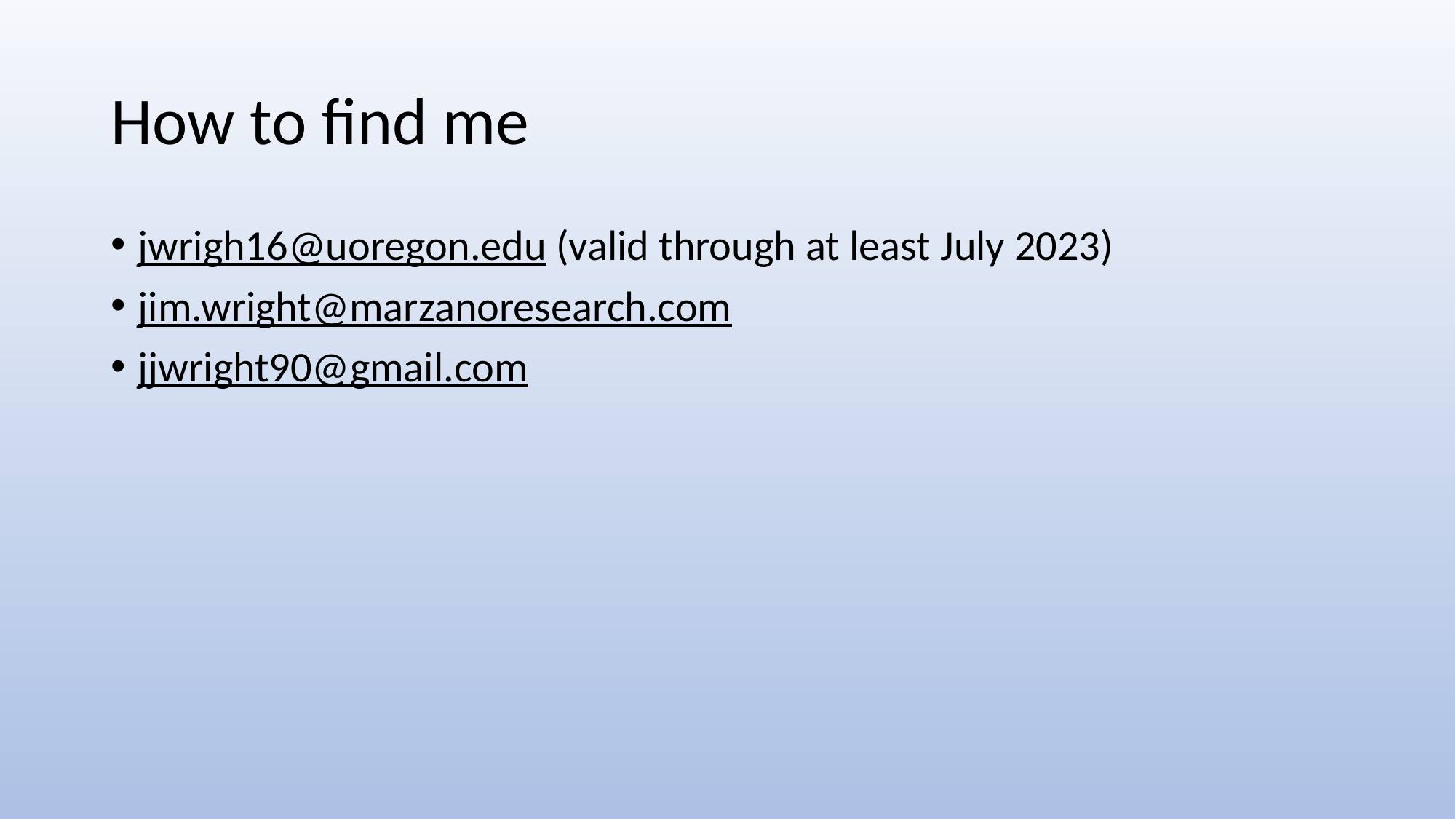

# How to find me
jwrigh16@uoregon.edu (valid through at least July 2023)
jim.wright@marzanoresearch.com
jjwright90@gmail.com